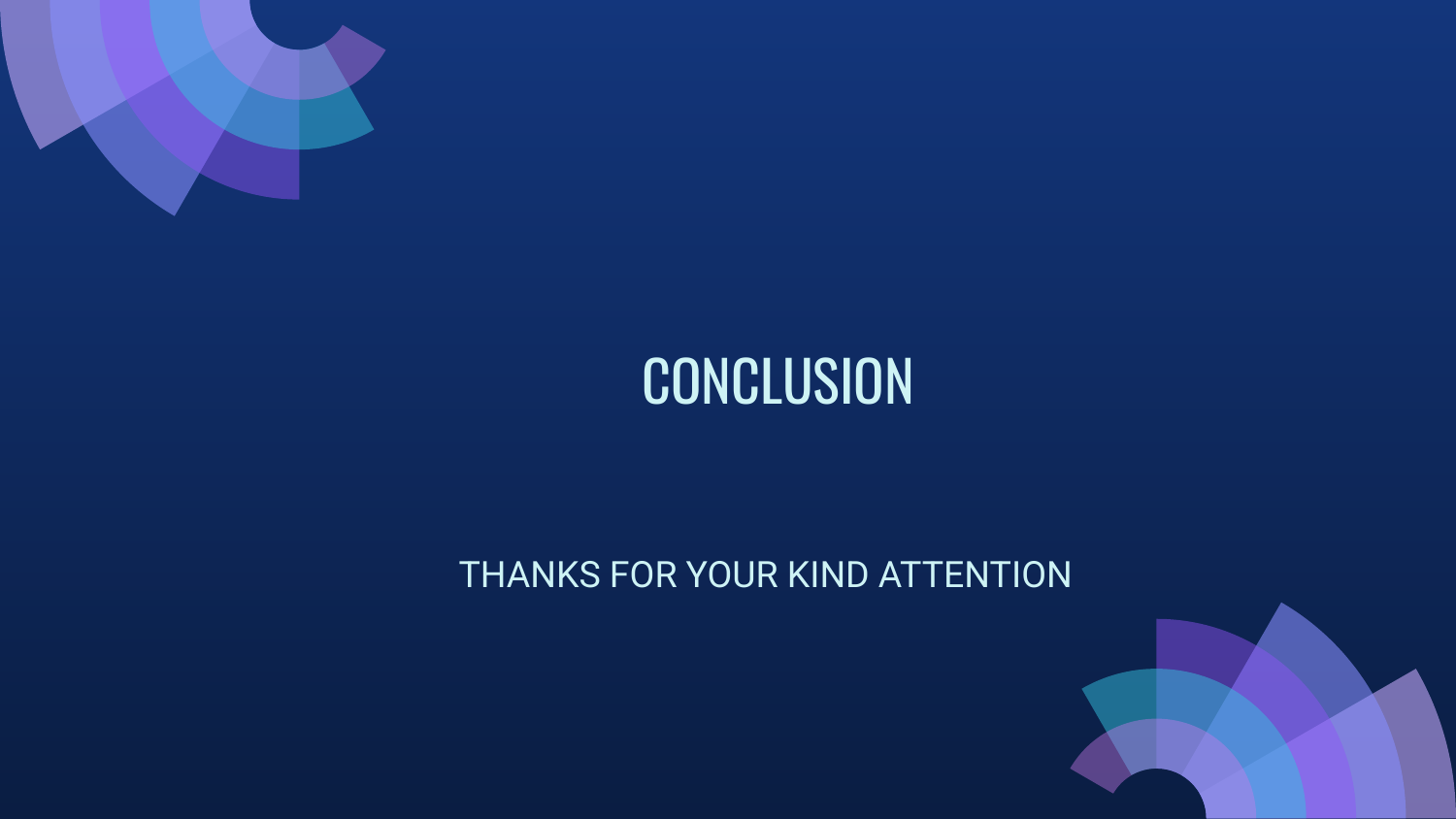

# CONCLUSION
THANKS FOR YOUR KIND ATTENTION